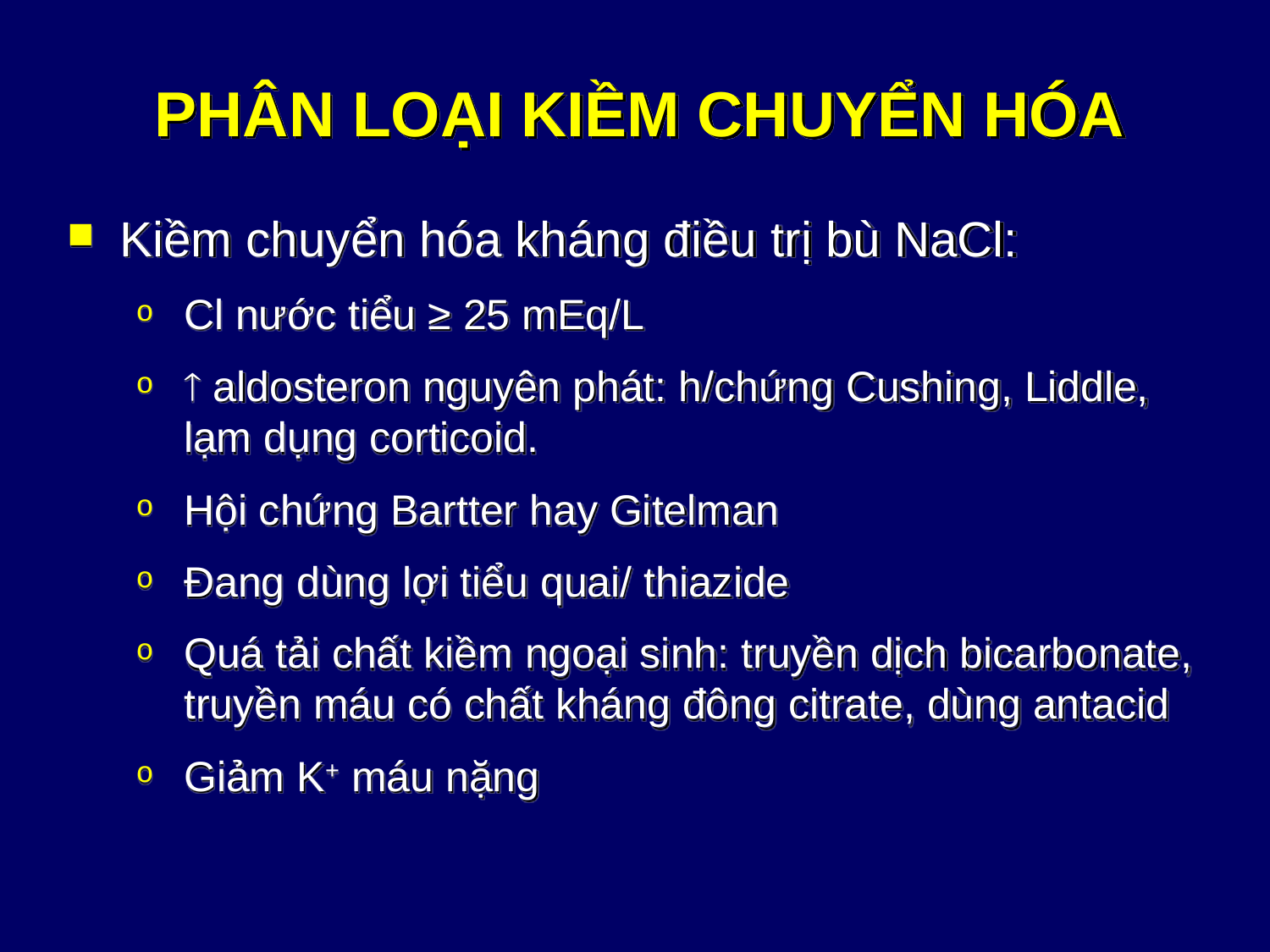

# PHÂN LOẠI KIỀM CHUYỂN HÓA
Kiềm chuyển hóa kháng điều trị bù NaCl:
Cl nước tiểu ≥ 25 mEq/L
↑ aldosteron nguyên phát: h/chứng Cushing, Liddle, lạm dụng corticoid.
Hội chứng Bartter hay Gitelman
Đang dùng lợi tiểu quai/ thiazide
Quá tải chất kiềm ngoại sinh: truyền dịch bicarbonate, truyền máu có chất kháng đông citrate, dùng antacid
Giảm K+ máu nặng